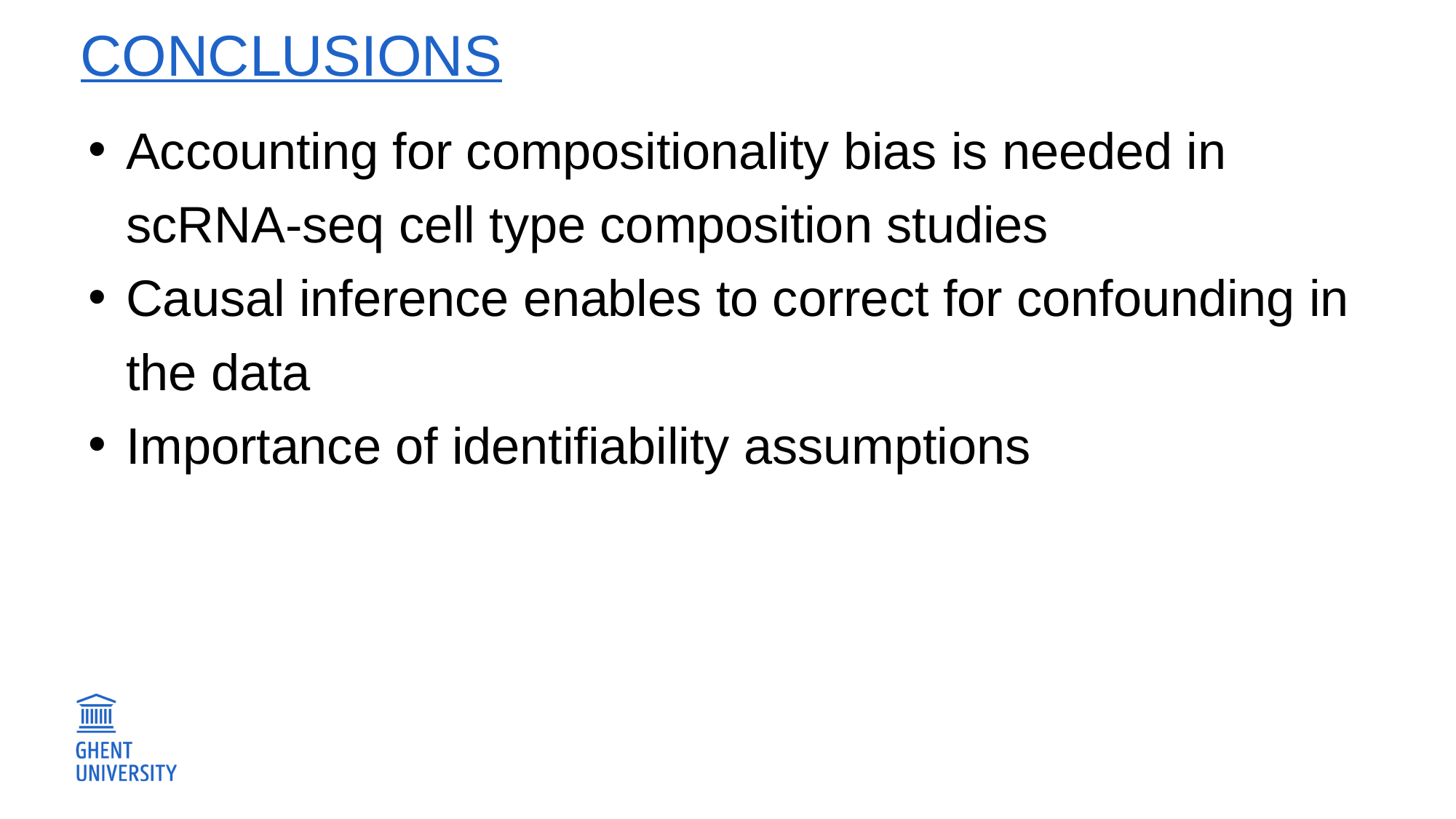

# Conclusions
Accounting for compositionality bias is needed in scRNA-seq cell type composition studies
Causal inference enables to correct for confounding in the data
Importance of identifiability assumptions